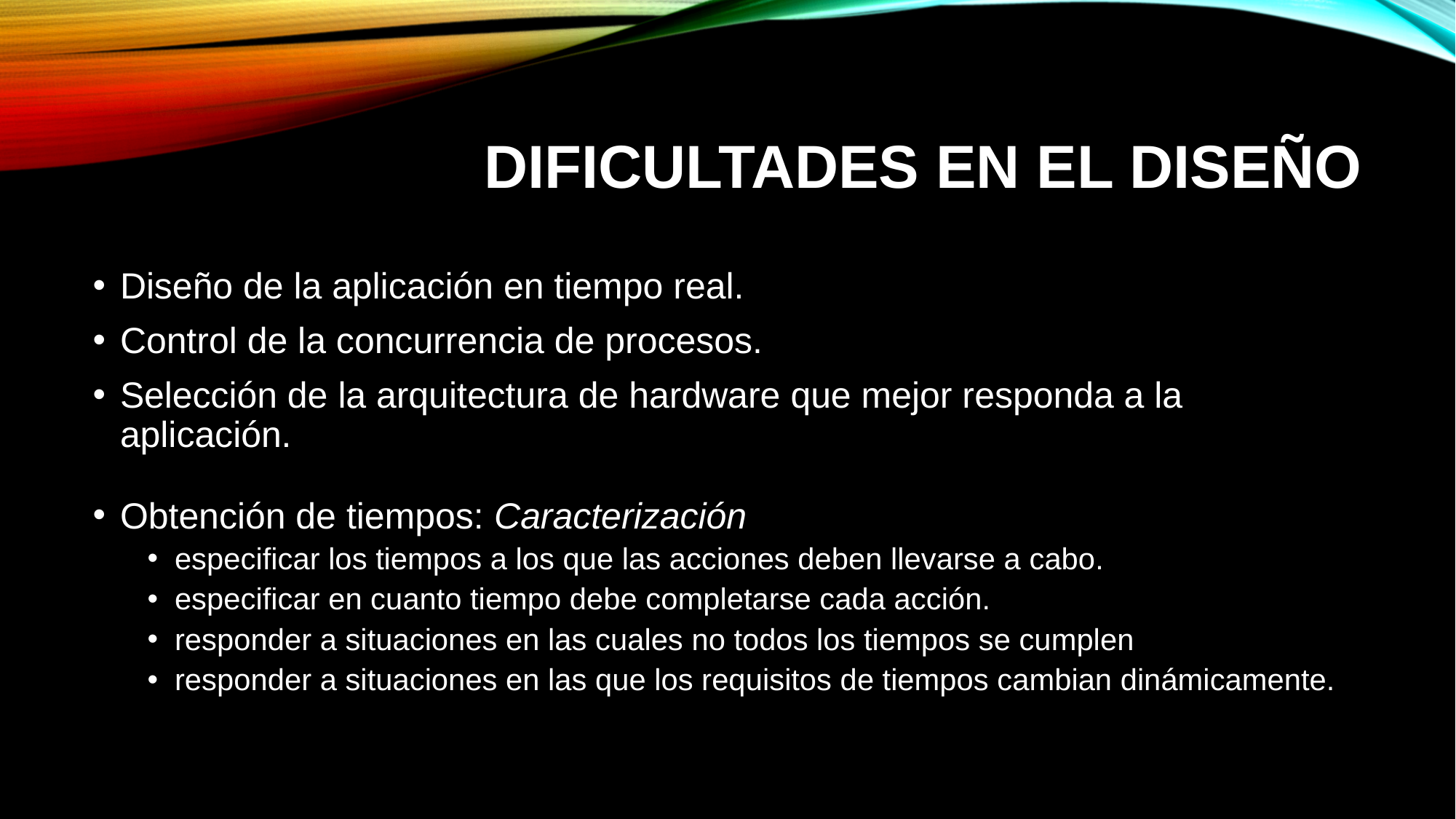

# Dificultades en el diseño
Diseño de la aplicación en tiempo real.
Control de la concurrencia de procesos.
Selección de la arquitectura de hardware que mejor responda a la aplicación.
Obtención de tiempos: Caracterización
especificar los tiempos a los que las acciones deben llevarse a cabo.
especificar en cuanto tiempo debe completarse cada acción.
responder a situaciones en las cuales no todos los tiempos se cumplen
responder a situaciones en las que los requisitos de tiempos cambian dinámicamente.